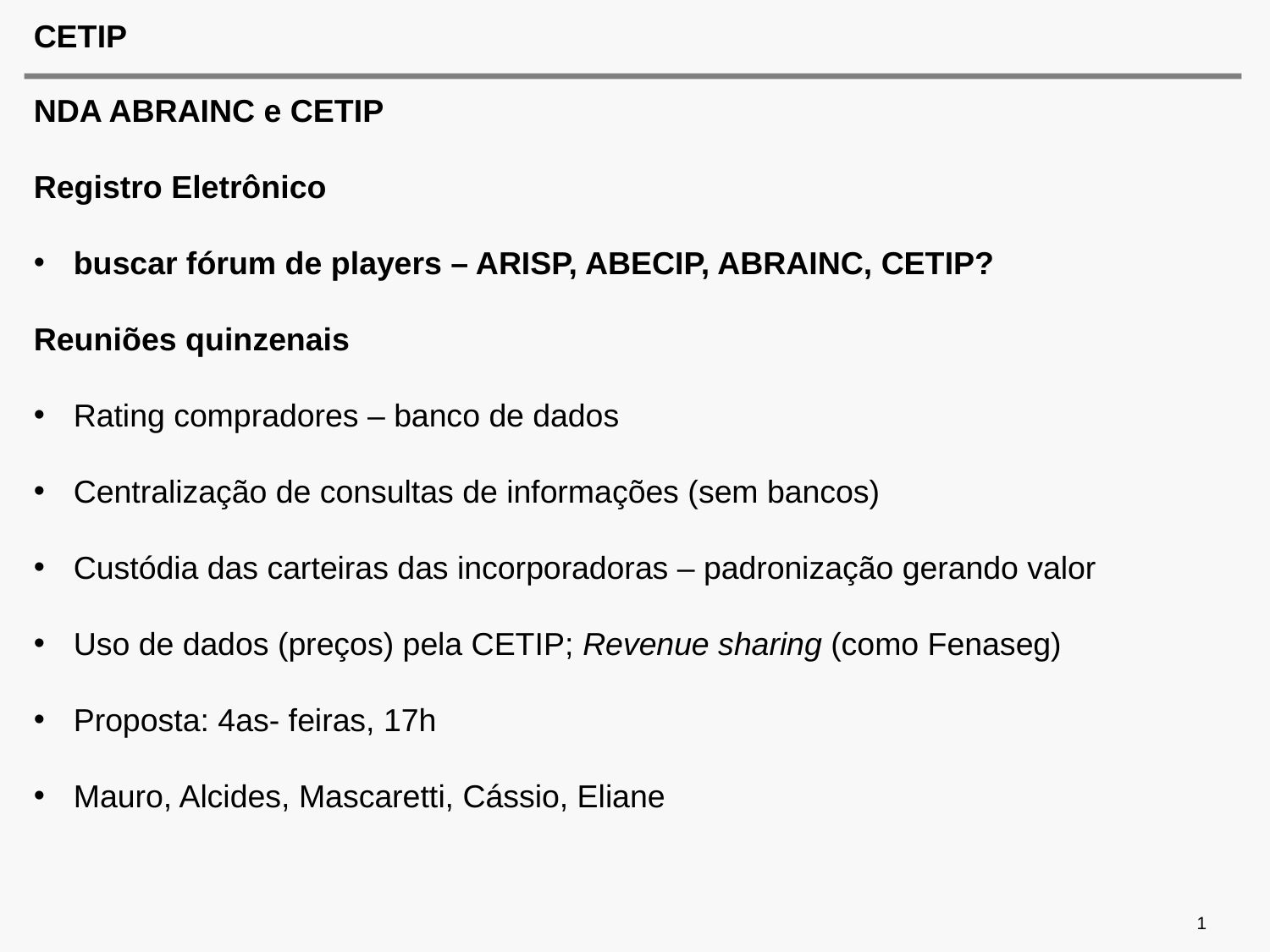

# CETIP

NDA ABRAINC e CETIP

Registro Eletrônico

buscar fórum de players – ARISP, ABECIP, ABRAINC, CETIP?

Reuniões quinzenais

Rating compradores – banco de dados

Centralização de consultas de informações (sem bancos)

Custódia das carteiras das incorporadoras – padronização gerando valor

Uso de dados (preços) pela CETIP; Revenue sharing (como Fenaseg)

Proposta: 4as- feiras, 17h

Mauro, Alcides, Mascaretti, Cássio, Eliane

1